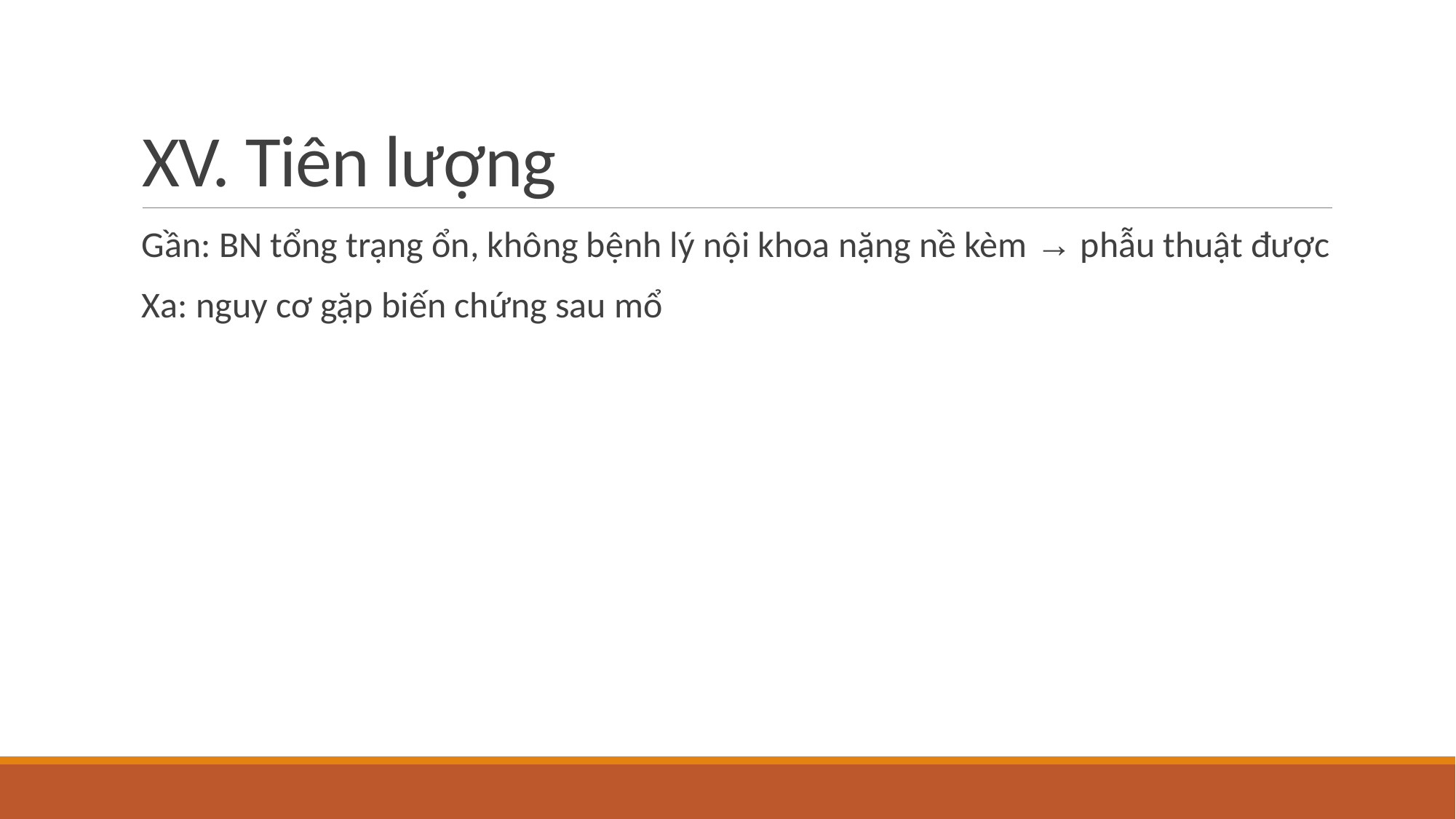

# XV. Tiên lượng
Gần: BN tổng trạng ổn, không bệnh lý nội khoa nặng nề kèm → phẫu thuật được
Xa: nguy cơ gặp biến chứng sau mổ